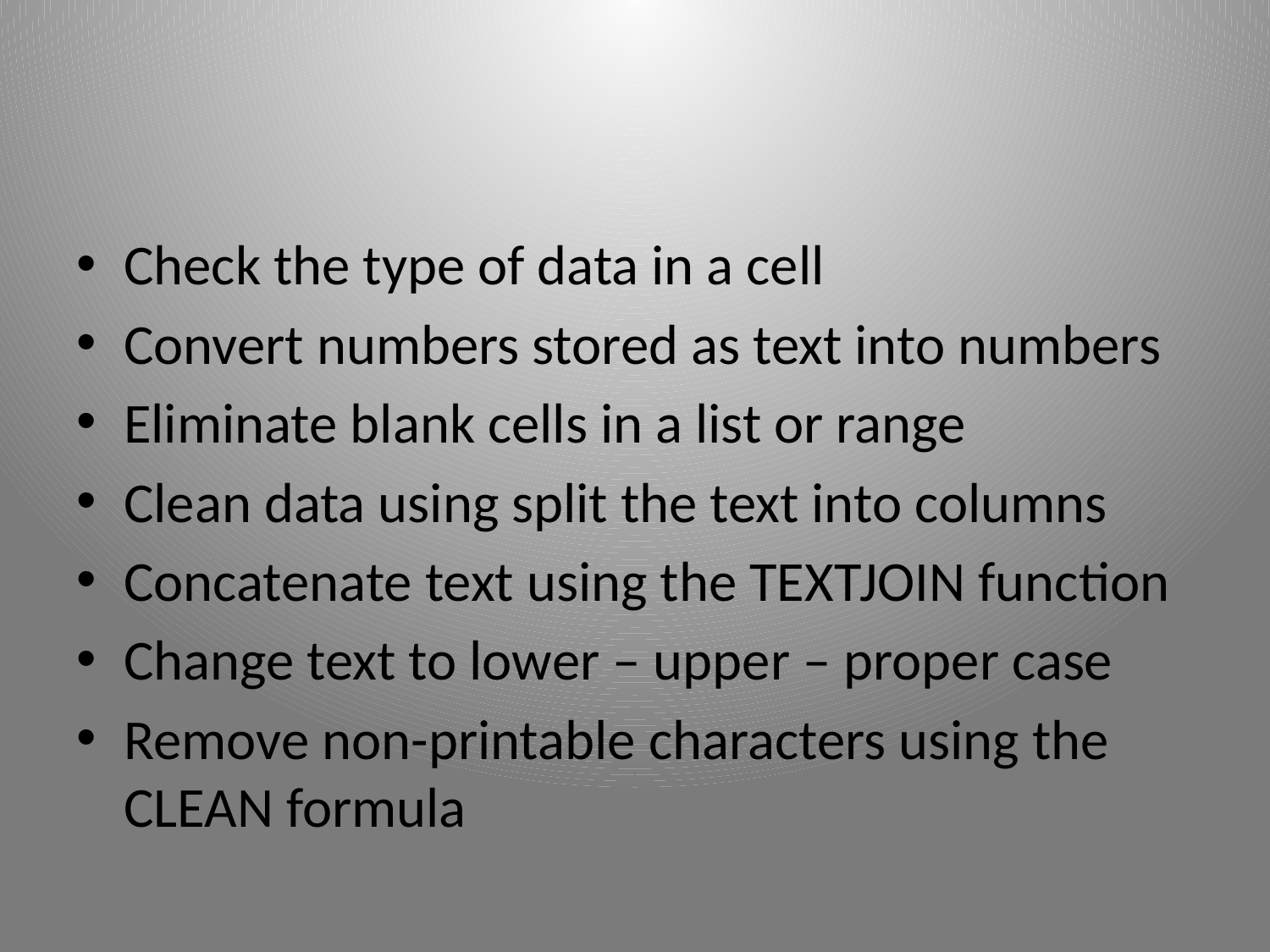

#
Check the type of data in a cell
Convert numbers stored as text into numbers
Eliminate blank cells in a list or range
Clean data using split the text into columns
Concatenate text using the TEXTJOIN function
Change text to lower – upper – proper case
Remove non-printable characters using the CLEAN formula